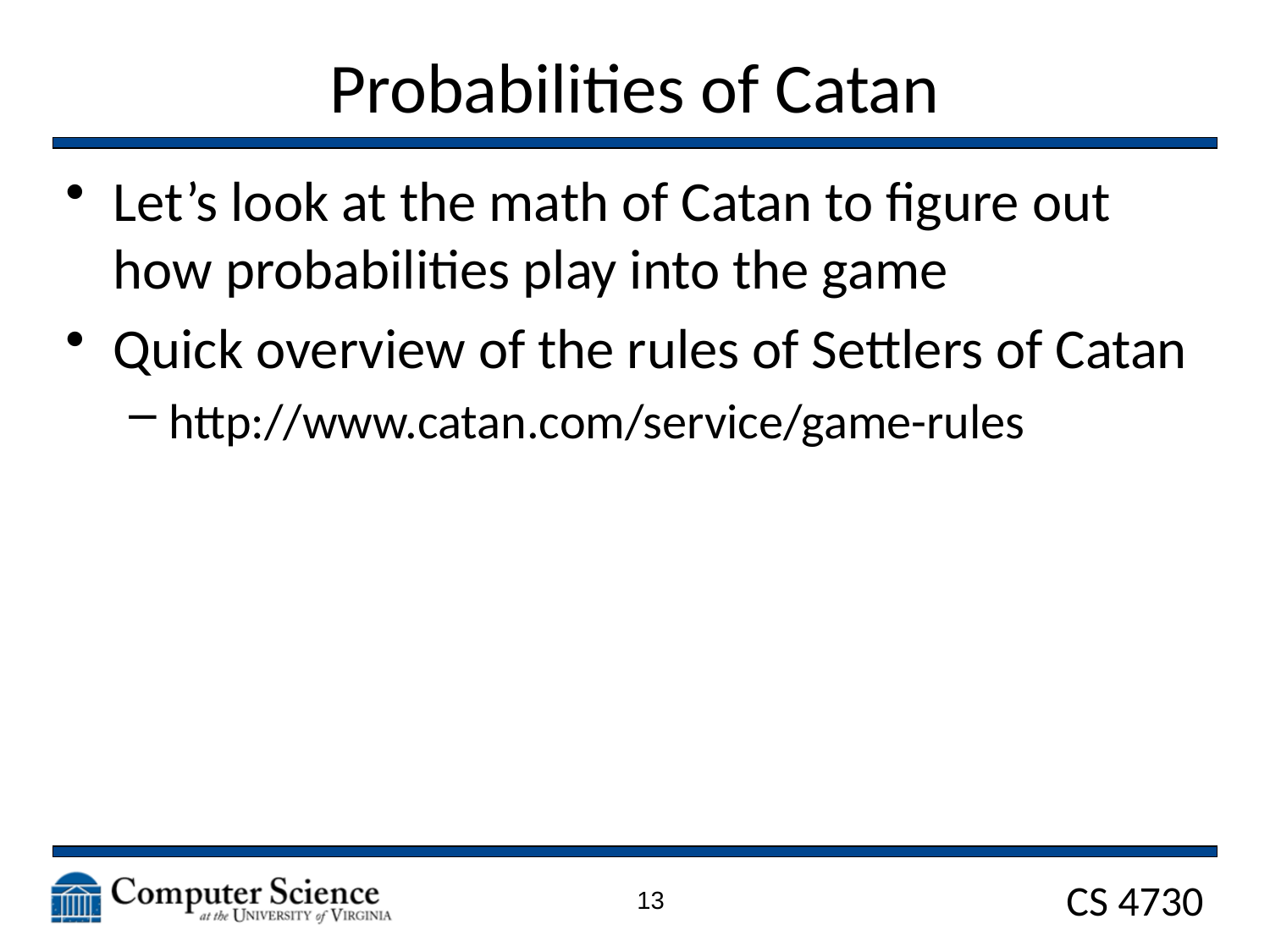

# Probabilities of Catan
Let’s look at the math of Catan to figure out how probabilities play into the game
Quick overview of the rules of Settlers of Catan
http://www.catan.com/service/game-rules
13